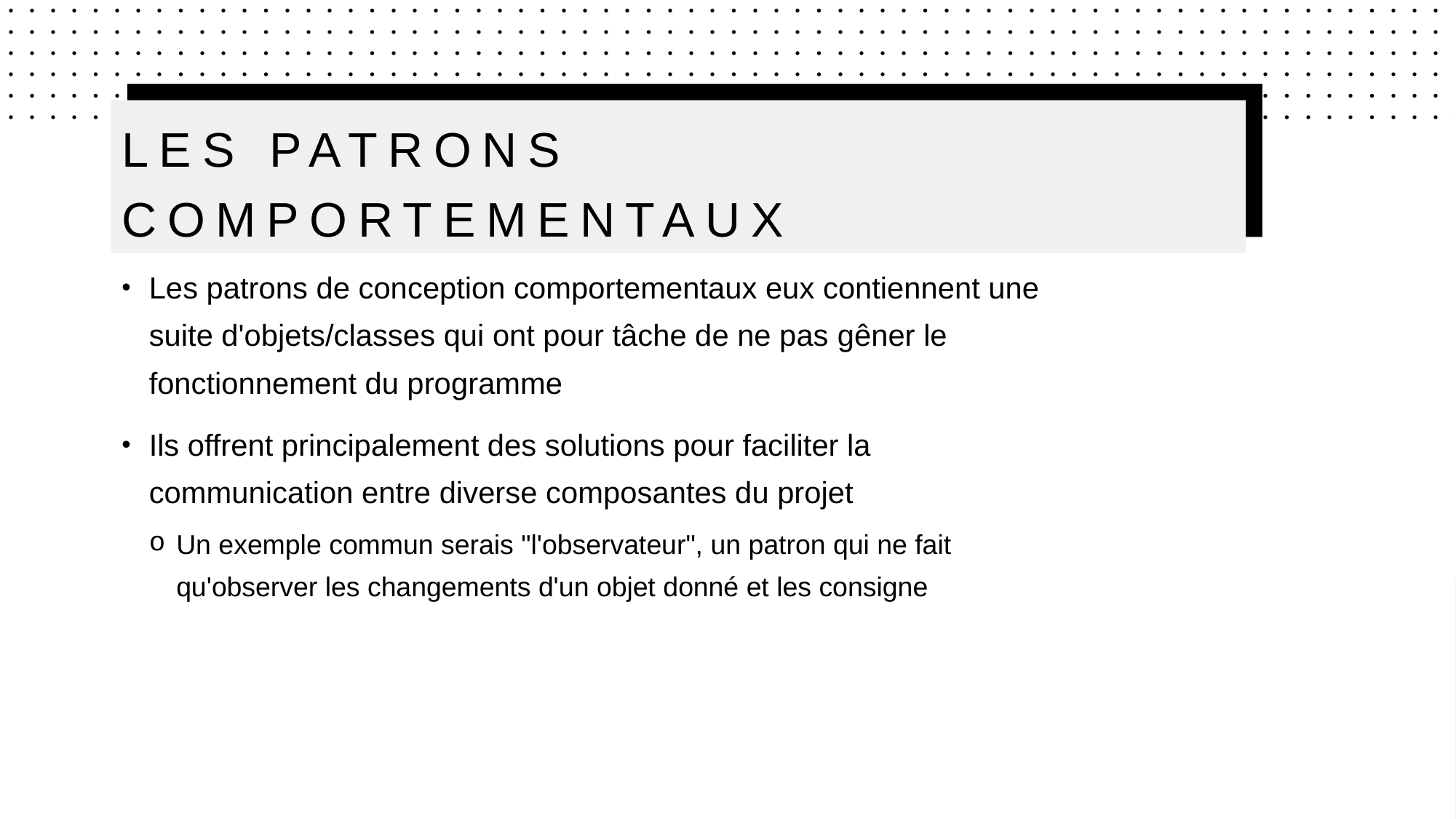

# LES PATRONS comportementaux
Les patrons de conception comportementaux eux contiennent une suite d'objets/classes qui ont pour tâche de ne pas gêner le fonctionnement du programme
Ils offrent principalement des solutions pour faciliter la communication entre diverse composantes du projet
Un exemple commun serais "l'observateur", un patron qui ne fait qu'observer les changements d'un objet donné et les consigne